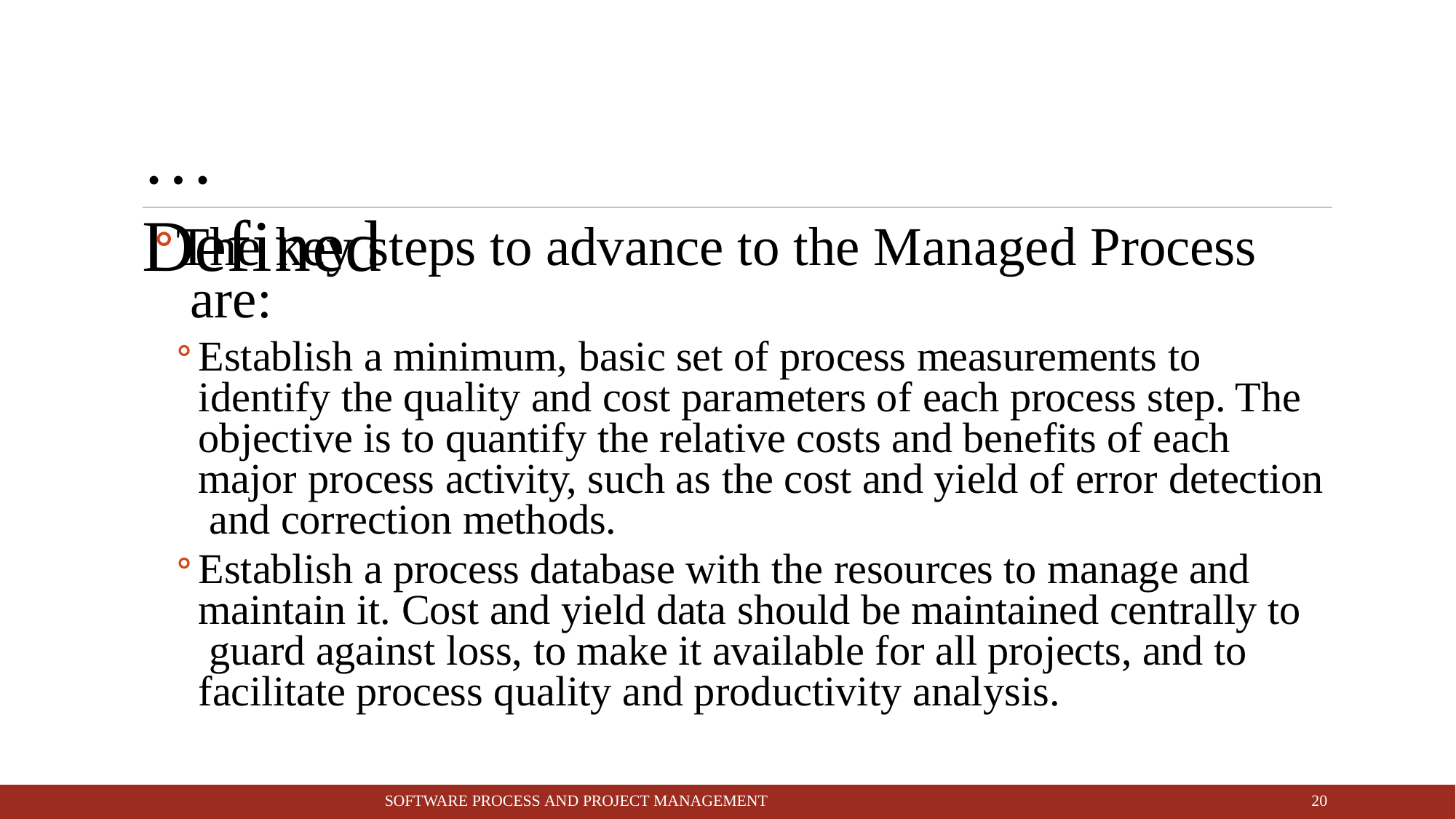

# … Defined
The key steps to advance to the Managed Process  are:
Establish a minimum, basic set of process measurements to  identify the quality and cost parameters of each process step. The  objective is to quantify the relative costs and benefits of each  major process activity, such as the cost and yield of error detection  and correction methods.
Establish a process database with the resources to manage and  maintain it. Cost and yield data should be maintained centrally to  guard against loss, to make it available for all projects, and to  facilitate process quality and productivity analysis.
20
SOFTWARE PROCESS AND PROJECT MANAGEMENT